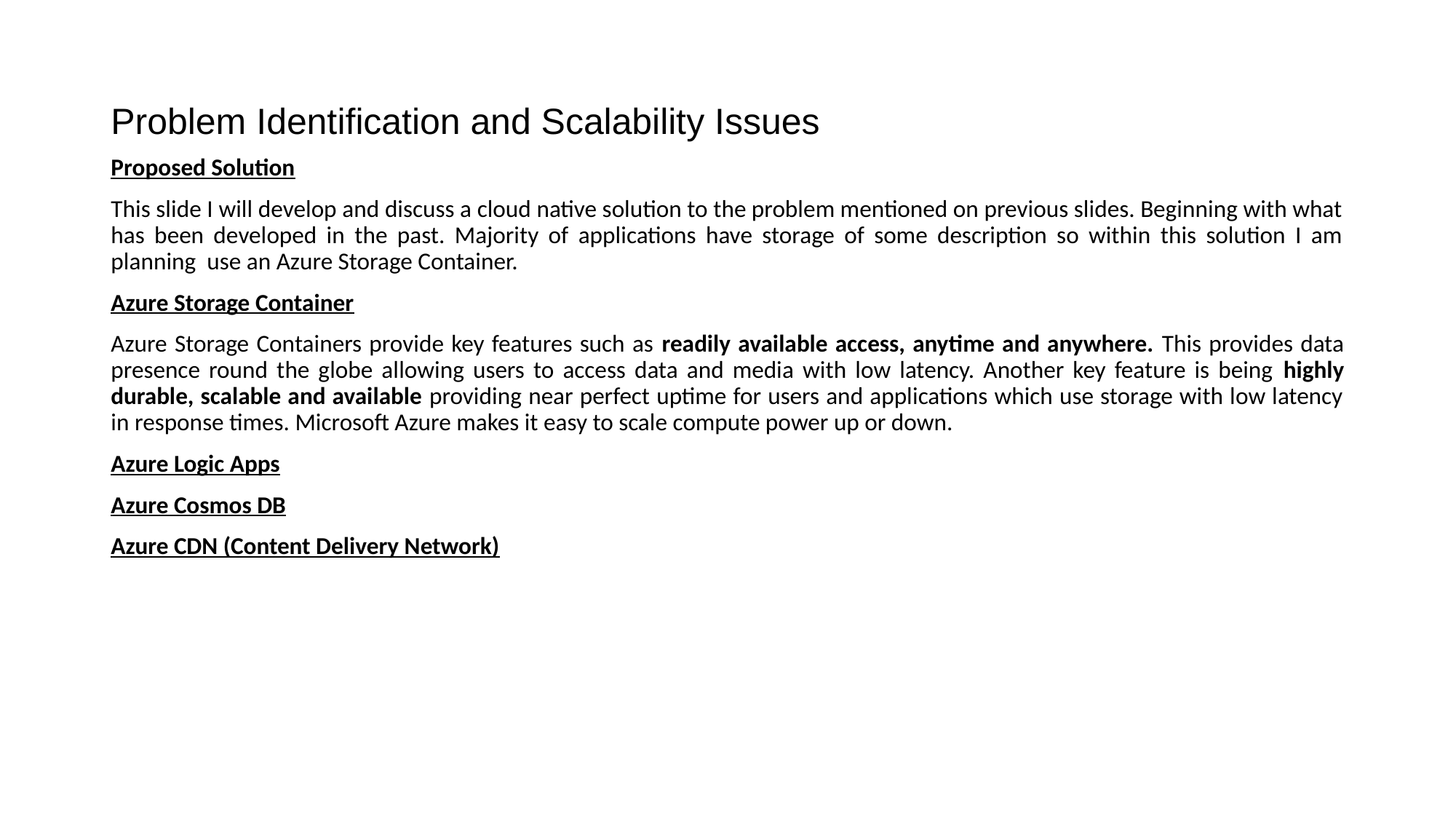

# Problem Identification and Scalability Issues
Proposed Solution
This slide I will develop and discuss a cloud native solution to the problem mentioned on previous slides. Beginning with what has been developed in the past. Majority of applications have storage of some description so within this solution I am planning  use an Azure Storage Container.
Azure Storage Container
Azure Storage Containers provide key features such as readily available access, anytime and anywhere. This provides data presence round the globe allowing users to access data and media with low latency. Another key feature is being highly durable, scalable and available providing near perfect uptime for users and applications which use storage with low latency in response times. Microsoft Azure makes it easy to scale compute power up or down.
Azure Logic Apps
Azure Cosmos DB
Azure CDN (Content Delivery Network)